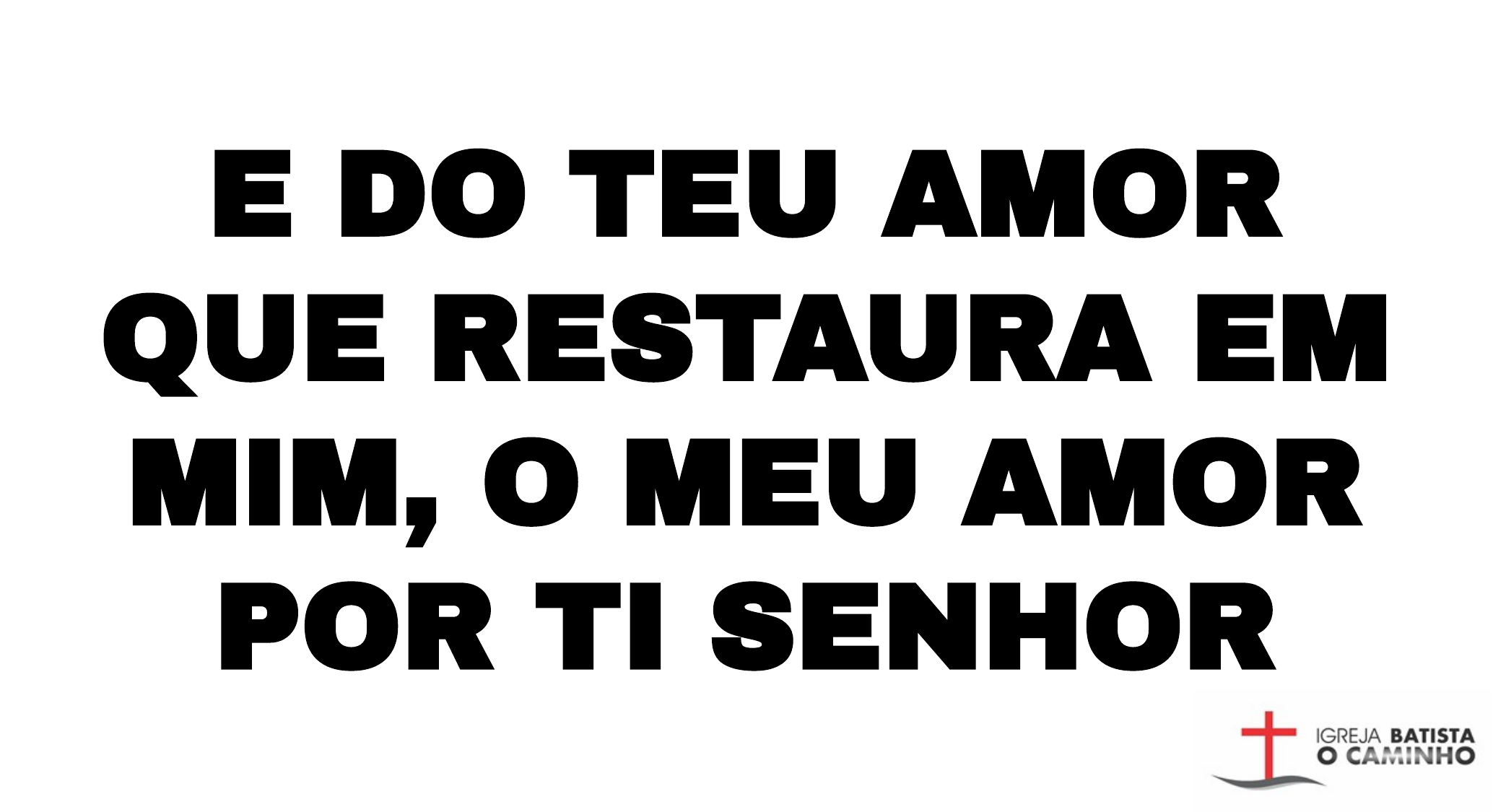

E DO TEU AMOR QUE RESTAURA EM MIM, O MEU AMOR POR TI SENHOR